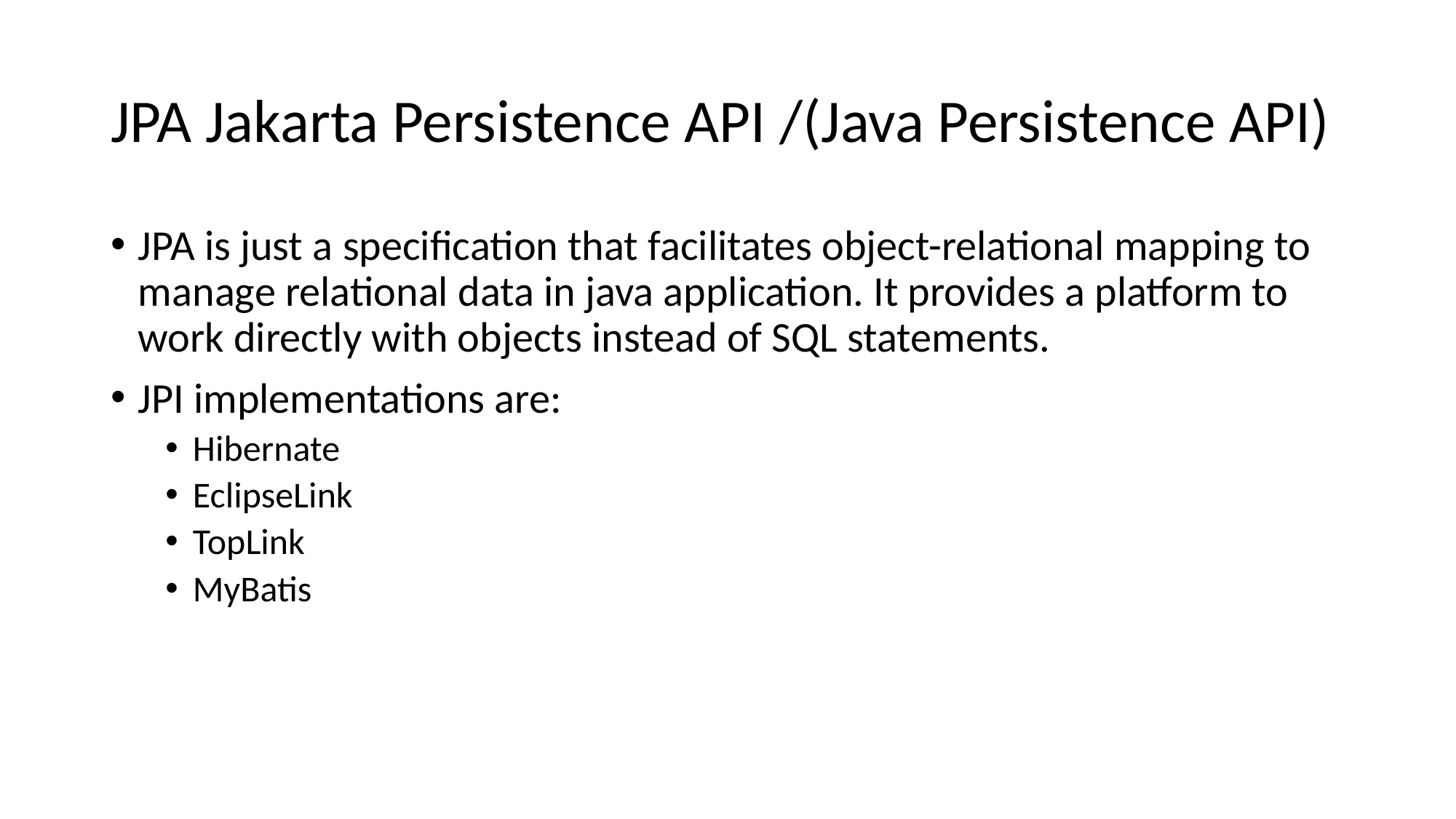

# JPA Jakarta Persistence API /(Java Persistence API)
JPA is just a specification that facilitates object-relational mapping to manage relational data in java application. It provides a platform to work directly with objects instead of SQL statements.
JPI implementations are:
Hibernate
EclipseLink
TopLink
MyBatis